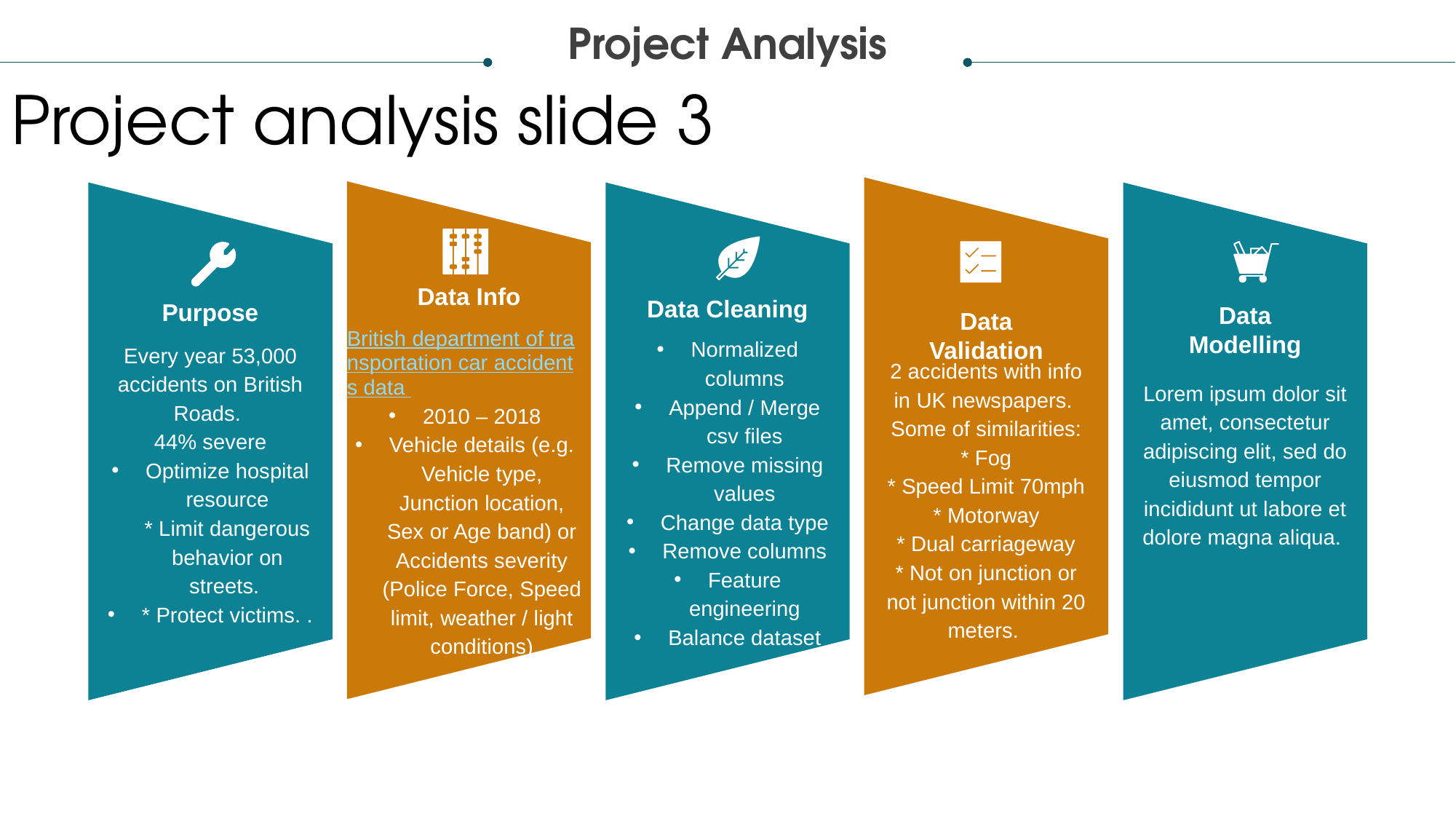

Project Analysis
Project analysis slide 3

Data Info
Data Cleaning
Purpose
Data Modelling
Data Validation

British department of transportation car accidents data
2010 – 2018
Vehicle details (e.g. Vehicle type, Junction location, Sex or Age band) or Accidents severity (Police Force, Speed limit, weather / light conditions)

Normalized columns
Append / Merge csv files
Remove missing values
Change data type
Remove columns
Feature engineering
Balance dataset
Every year 53,000 accidents on British Roads.
44% severe
Optimize hospital resource
* Limit dangerous behavior on streets.
* Protect victims. .
2 accidents with info in UK newspapers.
Some of similarities:
* Fog
* Speed Limit 70mph
* Motorway
* Dual carriageway
* Not on junction or not junction within 20 meters.

Lorem ipsum dolor sit amet, consectetur adipiscing elit, sed do eiusmod tempor incididunt ut labore et dolore magna aliqua.